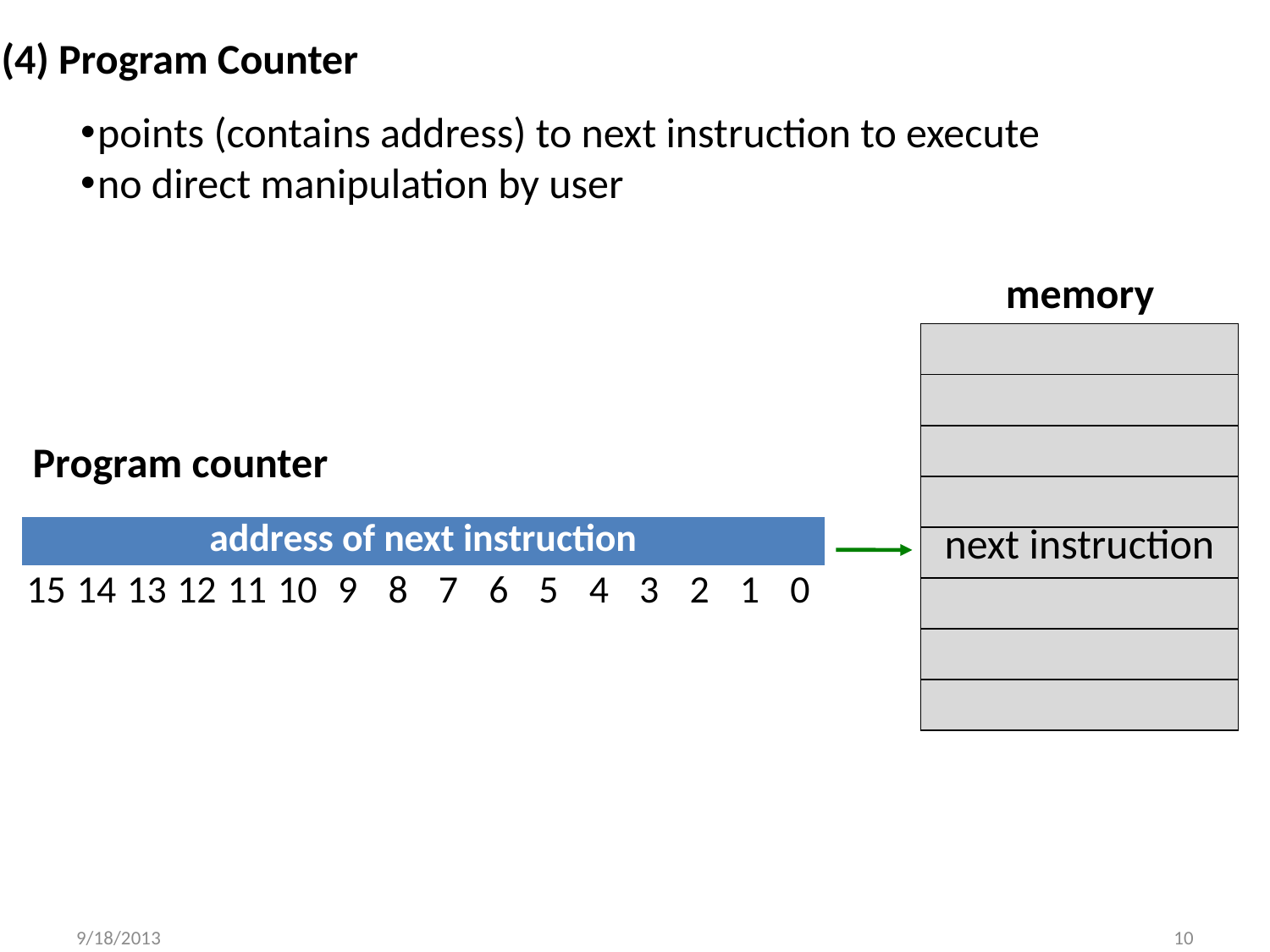

(4) Program Counter
points (contains address) to next instruction to execute
no direct manipulation by user
memory
|  |
| --- |
|  |
|  |
|  |
| next instruction |
|  |
|  |
|  |
Program counter
| address of next instruction |  |  |  |  |  |  |  |  |  |  |  |  |  |  |  |
| --- | --- | --- | --- | --- | --- | --- | --- | --- | --- | --- | --- | --- | --- | --- | --- |
| 15 | 14 | 13 | 12 | 11 | 10 | 9 | 8 | 7 | 6 | 5 | 4 | 3 | 2 | 1 | 0 |
9/18/2013
10